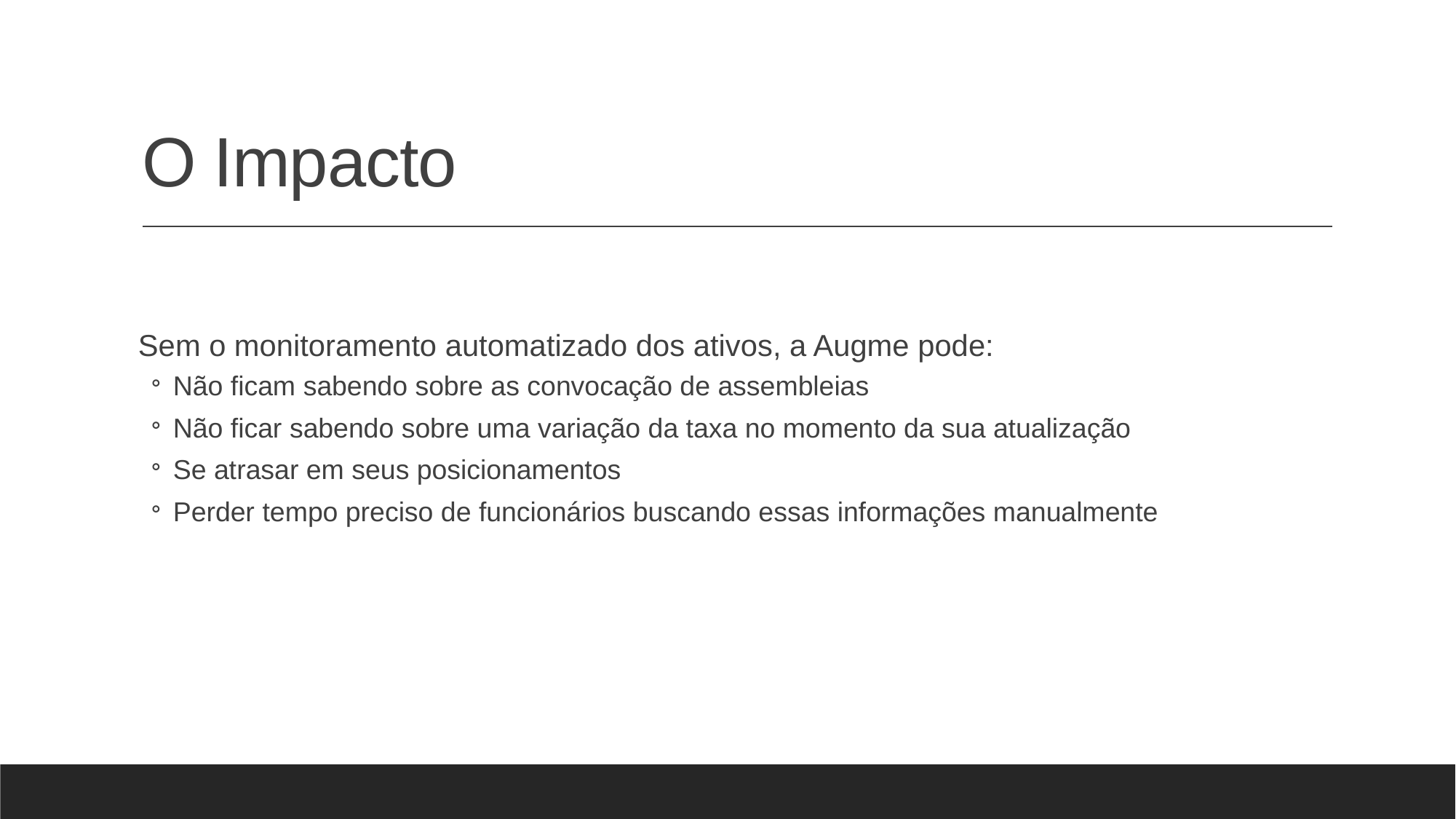

# O Impacto
Sem o monitoramento automatizado dos ativos, a Augme pode:
Não ficam sabendo sobre as convocação de assembleias
Não ficar sabendo sobre uma variação da taxa no momento da sua atualização
Se atrasar em seus posicionamentos
Perder tempo preciso de funcionários buscando essas informações manualmente